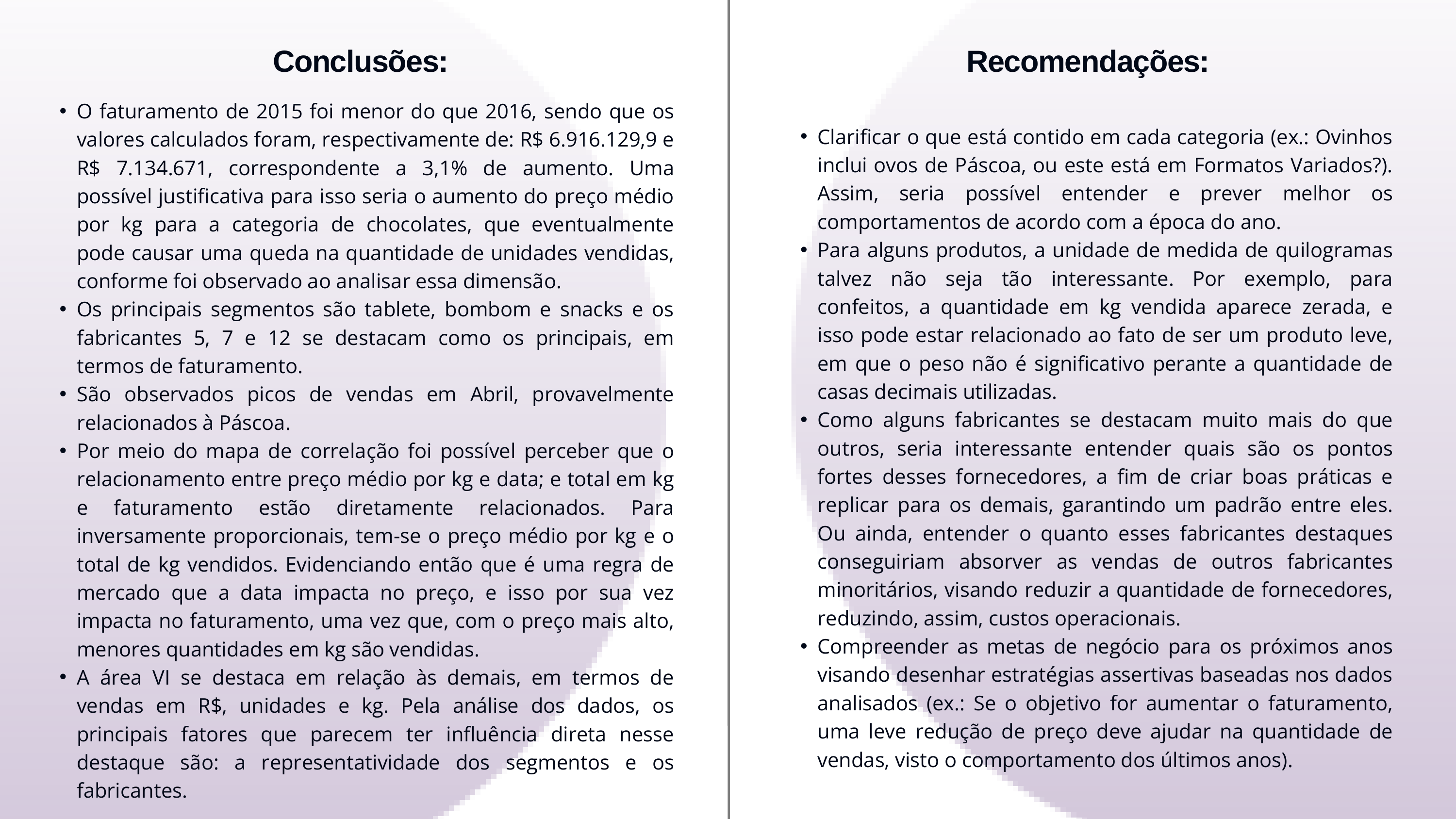

Conclusões:
Recomendações:
O faturamento de 2015 foi menor do que 2016, sendo que os valores calculados foram, respectivamente de: R$ 6.916.129,9 e R$ 7.134.671, correspondente a 3,1% de aumento. Uma possível justificativa para isso seria o aumento do preço médio por kg para a categoria de chocolates, que eventualmente pode causar uma queda na quantidade de unidades vendidas, conforme foi observado ao analisar essa dimensão.
Os principais segmentos são tablete, bombom e snacks e os fabricantes 5, 7 e 12 se destacam como os principais, em termos de faturamento.
São observados picos de vendas em Abril, provavelmente relacionados à Páscoa.
Por meio do mapa de correlação foi possível perceber que o relacionamento entre preço médio por kg e data; e total em kg e faturamento estão diretamente relacionados. Para inversamente proporcionais, tem-se o preço médio por kg e o total de kg vendidos. Evidenciando então que é uma regra de mercado que a data impacta no preço, e isso por sua vez impacta no faturamento, uma vez que, com o preço mais alto, menores quantidades em kg são vendidas.
A área VI se destaca em relação às demais, em termos de vendas em R$, unidades e kg. Pela análise dos dados, os principais fatores que parecem ter influência direta nesse destaque são: a representatividade dos segmentos e os fabricantes.
Clarificar o que está contido em cada categoria (ex.: Ovinhos inclui ovos de Páscoa, ou este está em Formatos Variados?). Assim, seria possível entender e prever melhor os comportamentos de acordo com a época do ano.
Para alguns produtos, a unidade de medida de quilogramas talvez não seja tão interessante. Por exemplo, para confeitos, a quantidade em kg vendida aparece zerada, e isso pode estar relacionado ao fato de ser um produto leve, em que o peso não é significativo perante a quantidade de casas decimais utilizadas.
Como alguns fabricantes se destacam muito mais do que outros, seria interessante entender quais são os pontos fortes desses fornecedores, a fim de criar boas práticas e replicar para os demais, garantindo um padrão entre eles. Ou ainda, entender o quanto esses fabricantes destaques conseguiriam absorver as vendas de outros fabricantes minoritários, visando reduzir a quantidade de fornecedores, reduzindo, assim, custos operacionais.
Compreender as metas de negócio para os próximos anos visando desenhar estratégias assertivas baseadas nos dados analisados (ex.: Se o objetivo for aumentar o faturamento, uma leve redução de preço deve ajudar na quantidade de vendas, visto o comportamento dos últimos anos).